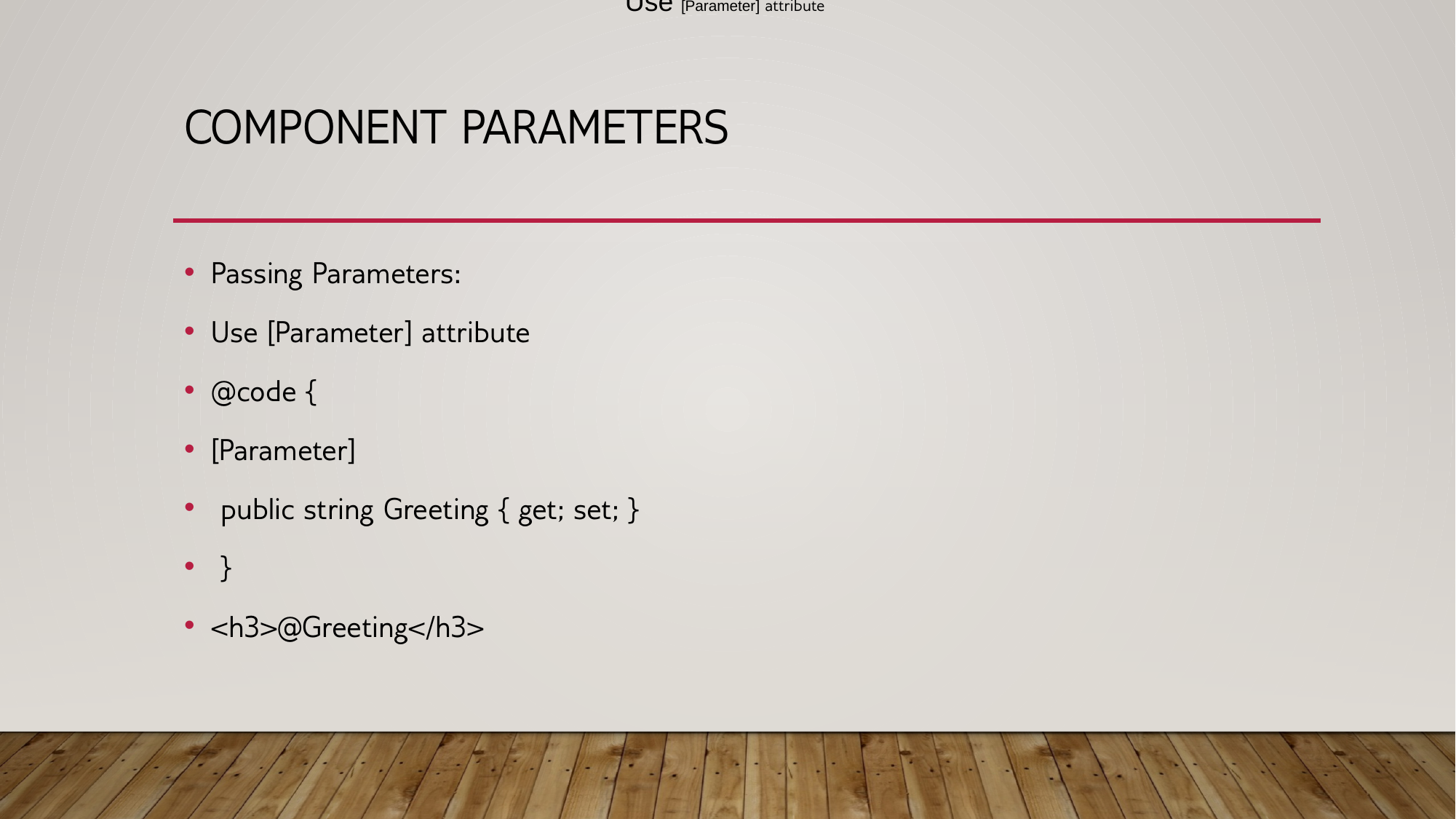

Use [Parameter] attribute
# Component Parameters
Passing Parameters:
Use [Parameter] attribute
@code {
[Parameter]
 public string Greeting { get; set; }
 }
<h3>@Greeting</h3>